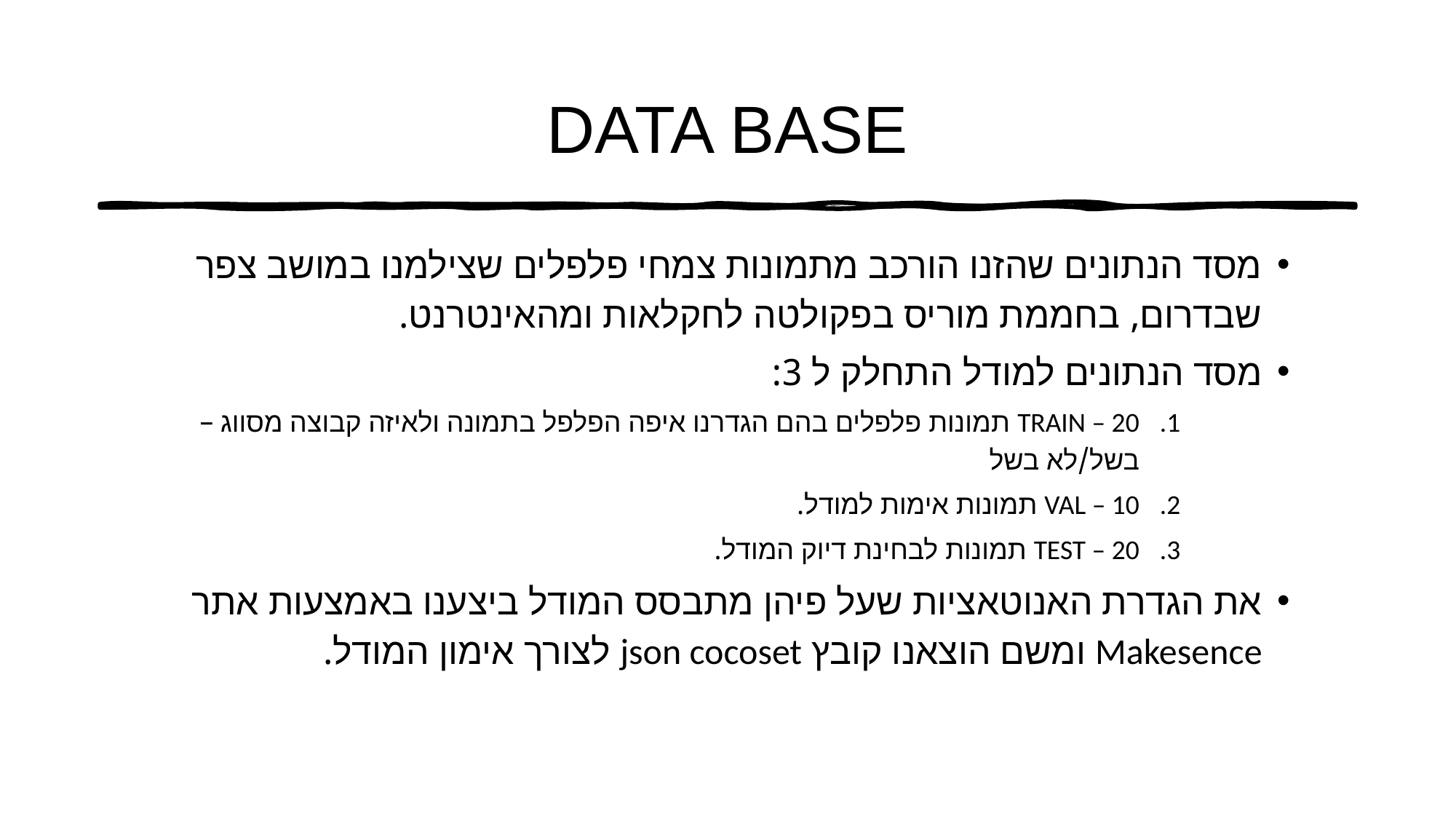

# DATA BASE
מסד הנתונים שהזנו הורכב מתמונות צמחי פלפלים שצילמנו במושב צפר שבדרום, בחממת מוריס בפקולטה לחקלאות ומהאינטרנט.
מסד הנתונים למודל התחלק ל 3:
TRAIN – 20 תמונות פלפלים בהם הגדרנו איפה הפלפל בתמונה ולאיזה קבוצה מסווג – בשל/לא בשל
VAL – 10 תמונות אימות למודל.
TEST – 20 תמונות לבחינת דיוק המודל.
את הגדרת האנוטאציות שעל פיהן מתבסס המודל ביצענו באמצעות אתר Makesence ומשם הוצאנו קובץ json cocoset לצורך אימון המודל.